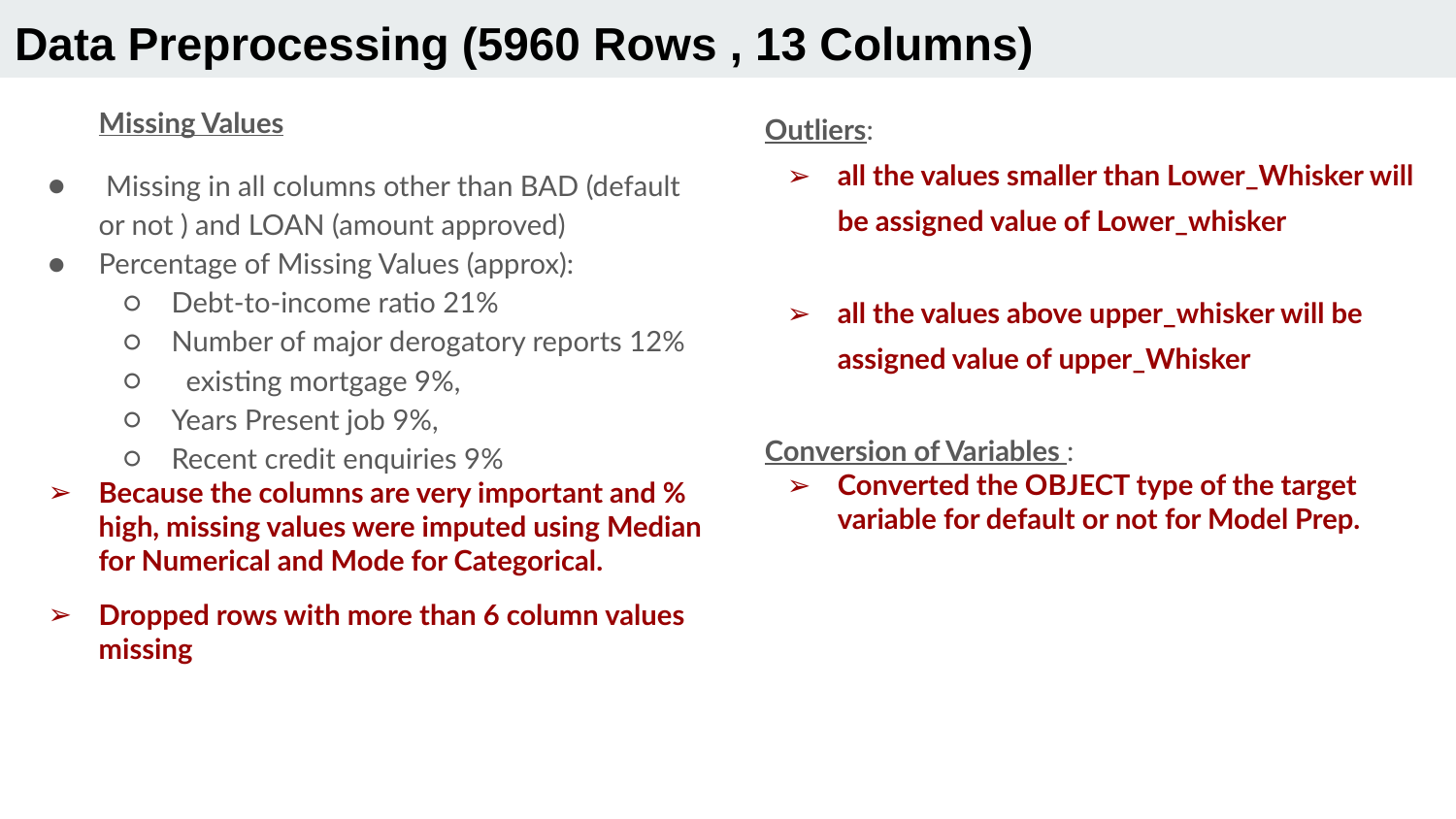

# Data Preprocessing (5960 Rows , 13 Columns)
Missing Values
 Missing in all columns other than BAD (default or not ) and LOAN (amount approved)
Percentage of Missing Values (approx):
Debt-to-income ratio 21%
Number of major derogatory reports 12%
  existing mortgage 9%,
Years Present job 9%,
Recent credit enquiries 9%
Because the columns are very important and % high, missing values were imputed using Median for Numerical and Mode for Categorical.
Dropped rows with more than 6 column values missing

Outliers:
all the values smaller than Lower_Whisker will be assigned value of Lower_whisker

all the values above upper_whisker will be assigned value of upper_Whisker

Conversion of Variables :
Converted the OBJECT type of the target variable for default or not for Model Prep.